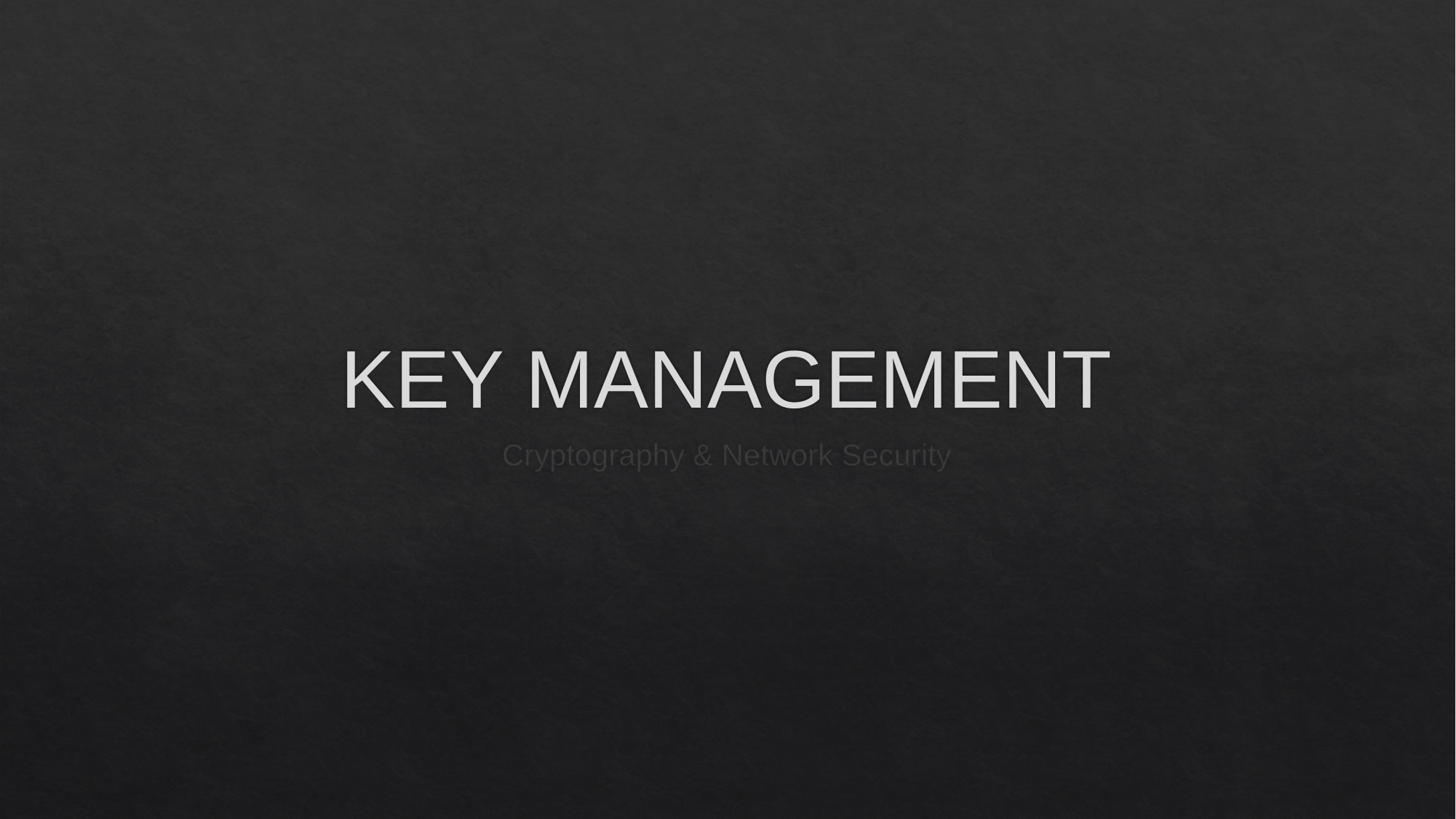

# KEY MANAGEMENT
Cryptography & Network Security